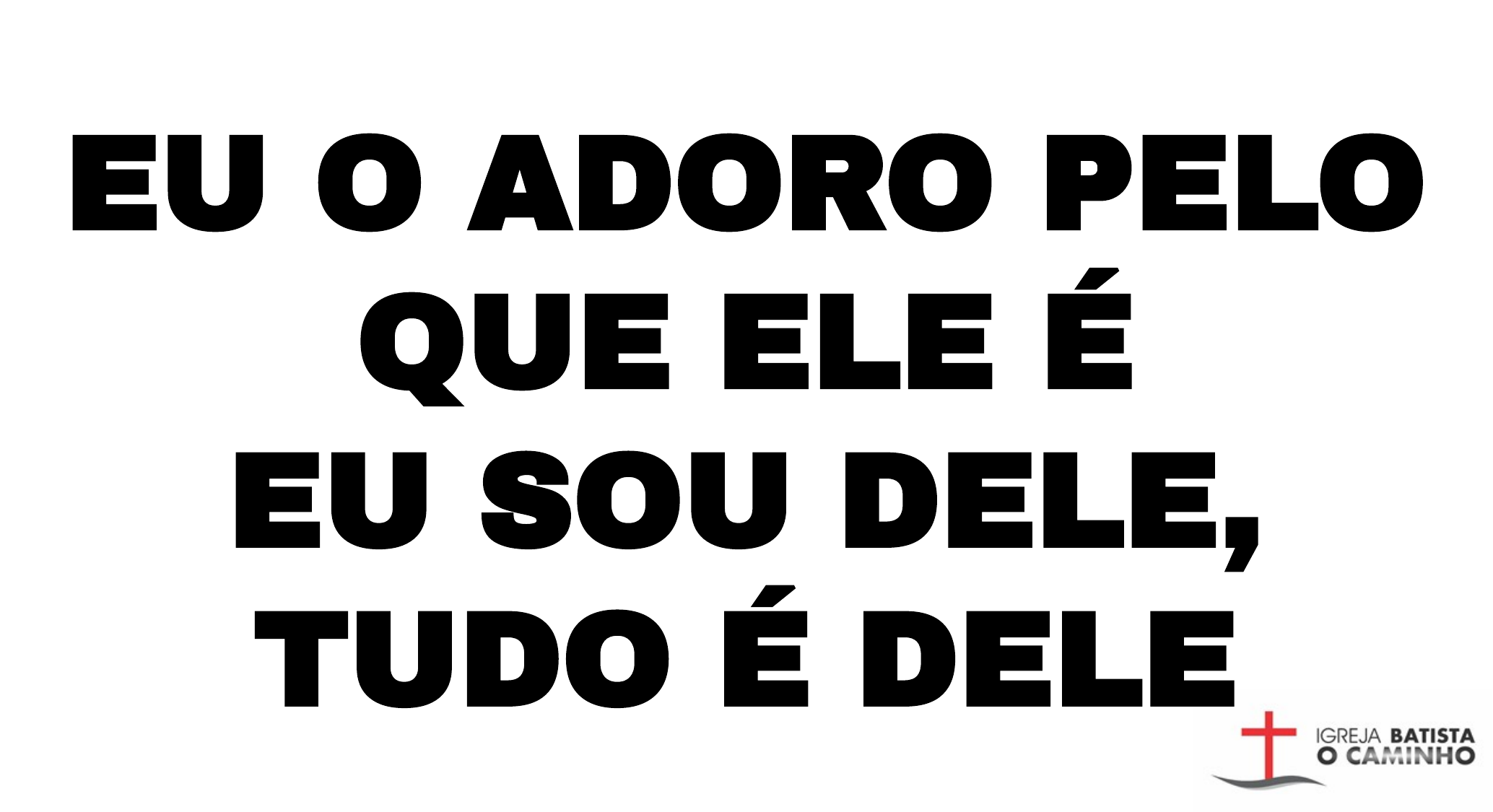

EU O ADORO PELO QUE ELE É
EU SOU DELE, TUDO É DELE